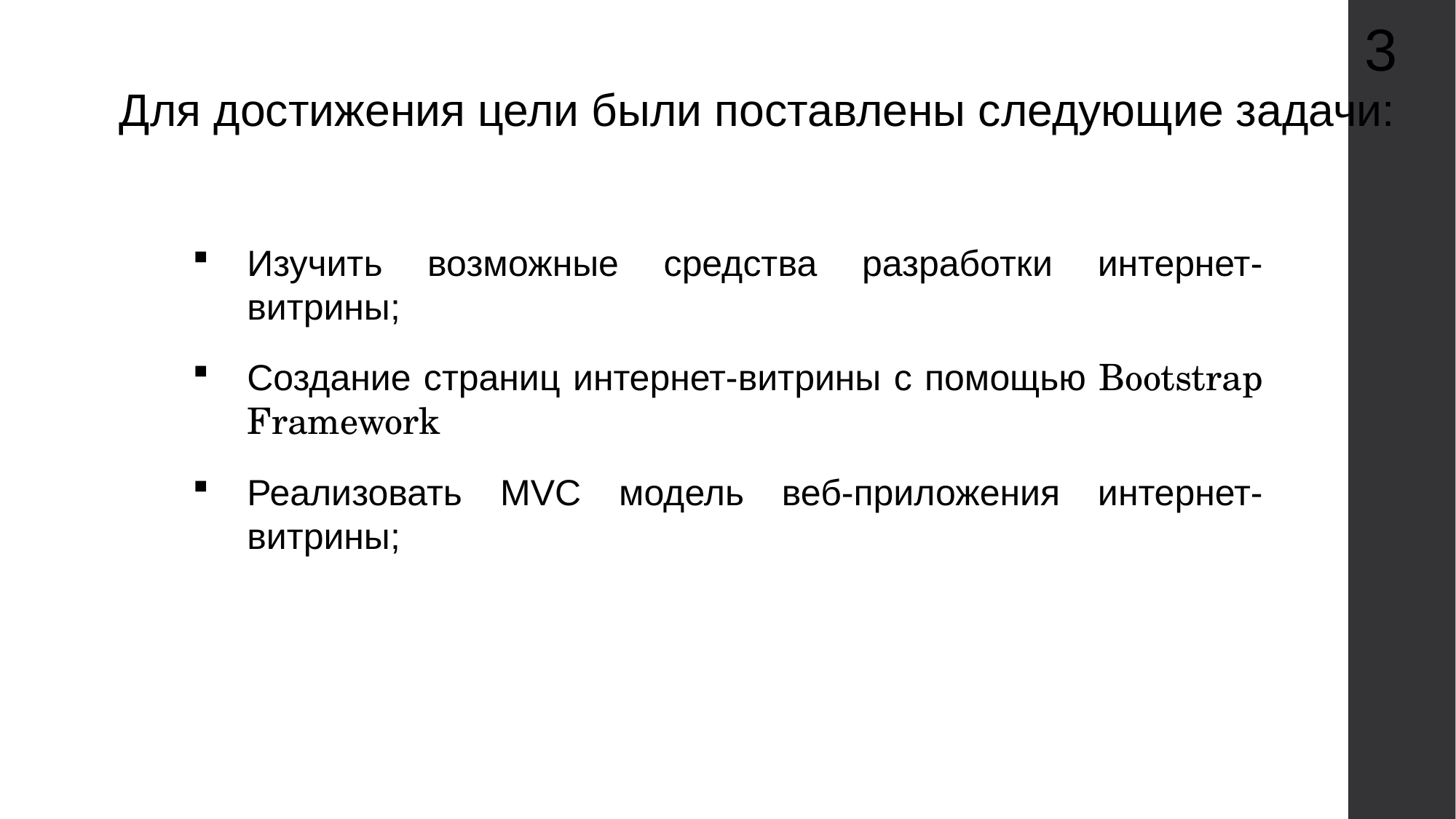

3
Для достижения цели были поставлены следующие задачи:

Изучить возможные средства разработки интернет-витрины;
Создание страниц интернет-витрины с помощью Bootstrap Framework
Реализовать MVC модель веб-приложения интернет-витрины;